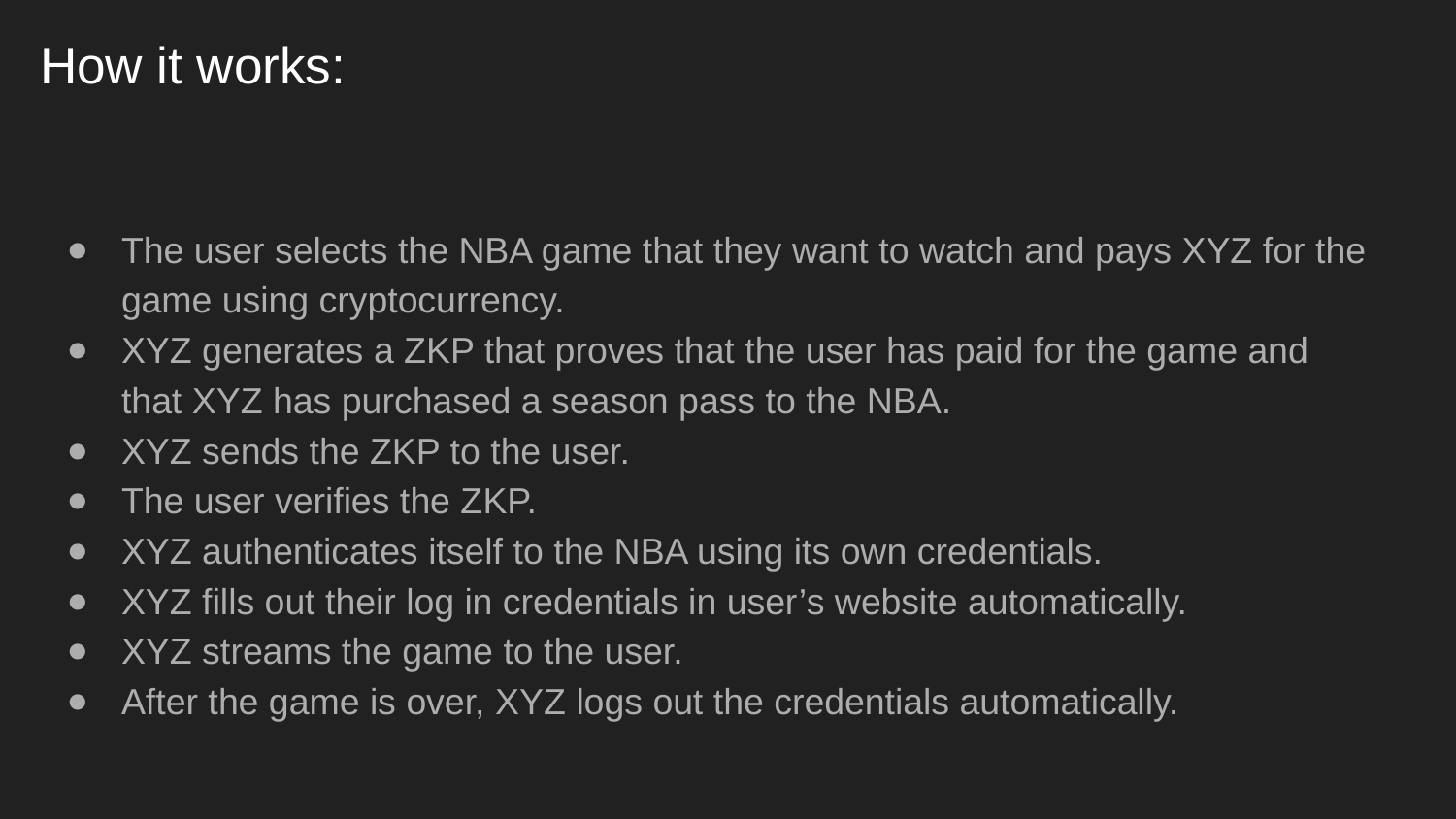

# How it works:

The user selects the NBA game that they want to watch and pays XYZ for the game using cryptocurrency.
XYZ generates a ZKP that proves that the user has paid for the game and that XYZ has purchased a season pass to the NBA.
XYZ sends the ZKP to the user.
The user verifies the ZKP.
XYZ authenticates itself to the NBA using its own credentials.
XYZ fills out their log in credentials in user’s website automatically.
XYZ streams the game to the user.
After the game is over, XYZ logs out the credentials automatically.